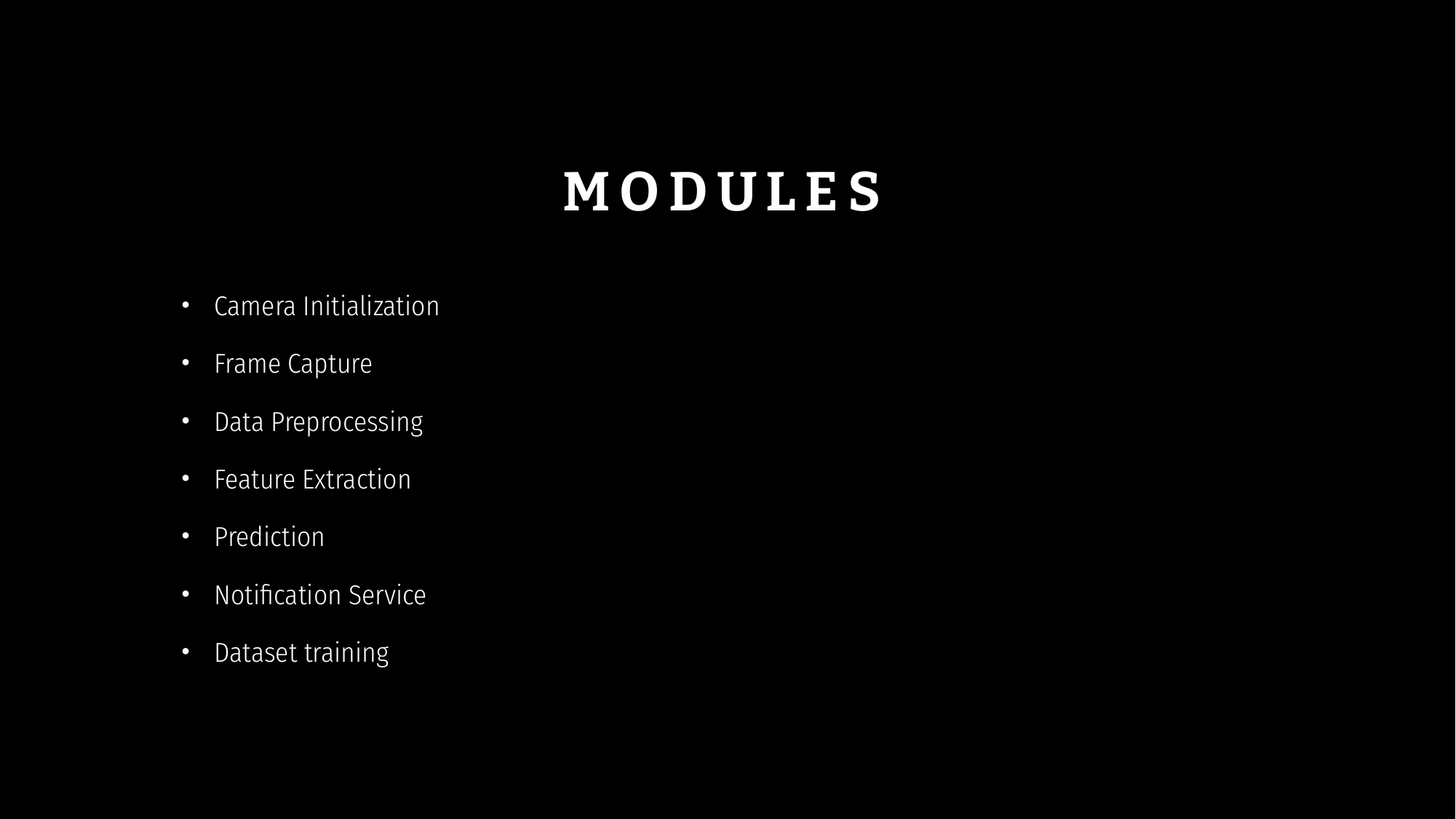

# MODULES
Camera Initialization
Frame Capture
Data Preprocessing
Feature Extraction
Prediction
Notification Service
Dataset training